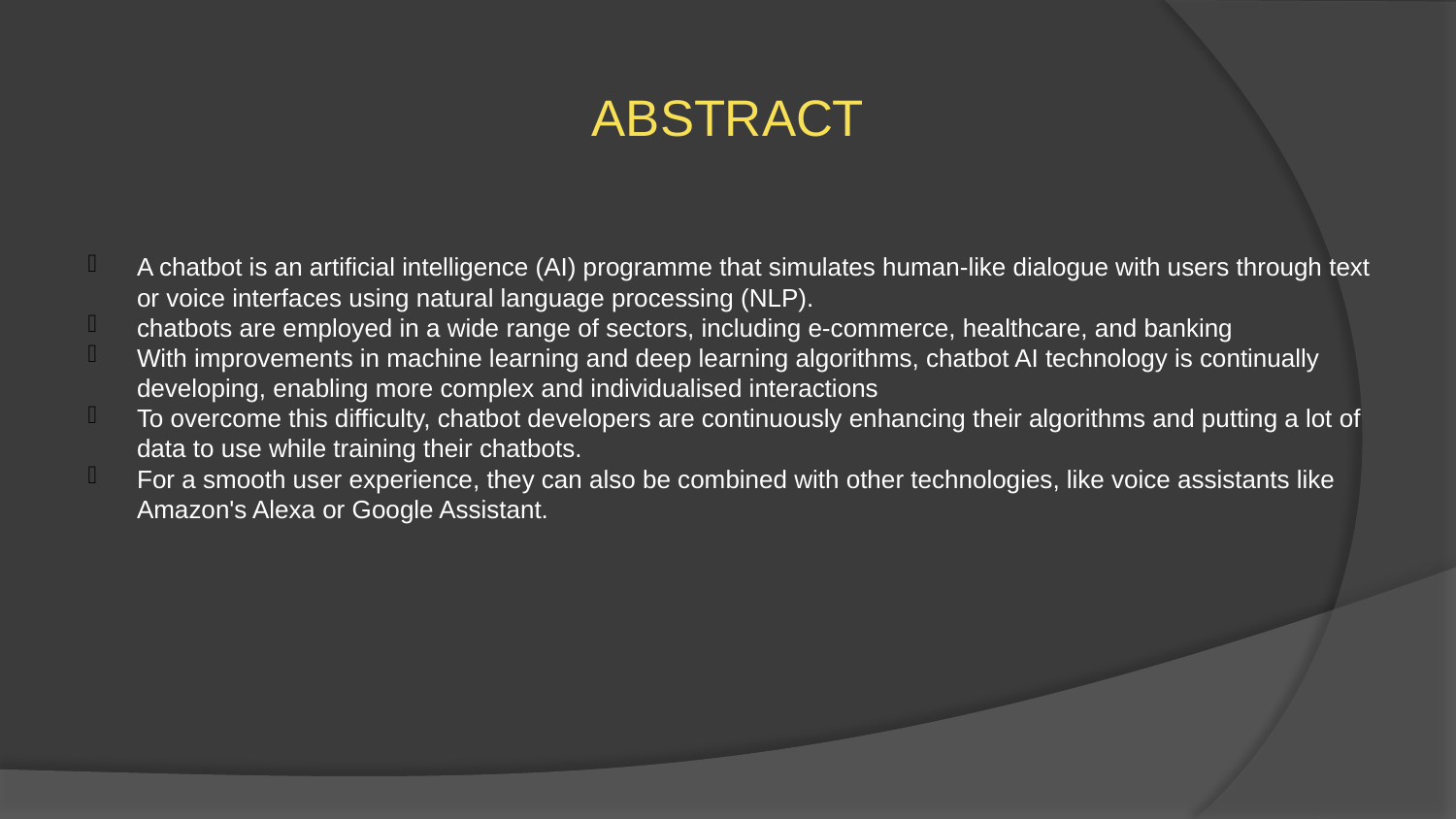

# ABSTRACT
A chatbot is an artificial intelligence (AI) programme that simulates human-like dialogue with users through text or voice interfaces using natural language processing (NLP).
chatbots are employed in a wide range of sectors, including e-commerce, healthcare, and banking
With improvements in machine learning and deep learning algorithms, chatbot AI technology is continually developing, enabling more complex and individualised interactions
To overcome this difficulty, chatbot developers are continuously enhancing their algorithms and putting a lot of data to use while training their chatbots.
For a smooth user experience, they can also be combined with other technologies, like voice assistants like Amazon's Alexa or Google Assistant.